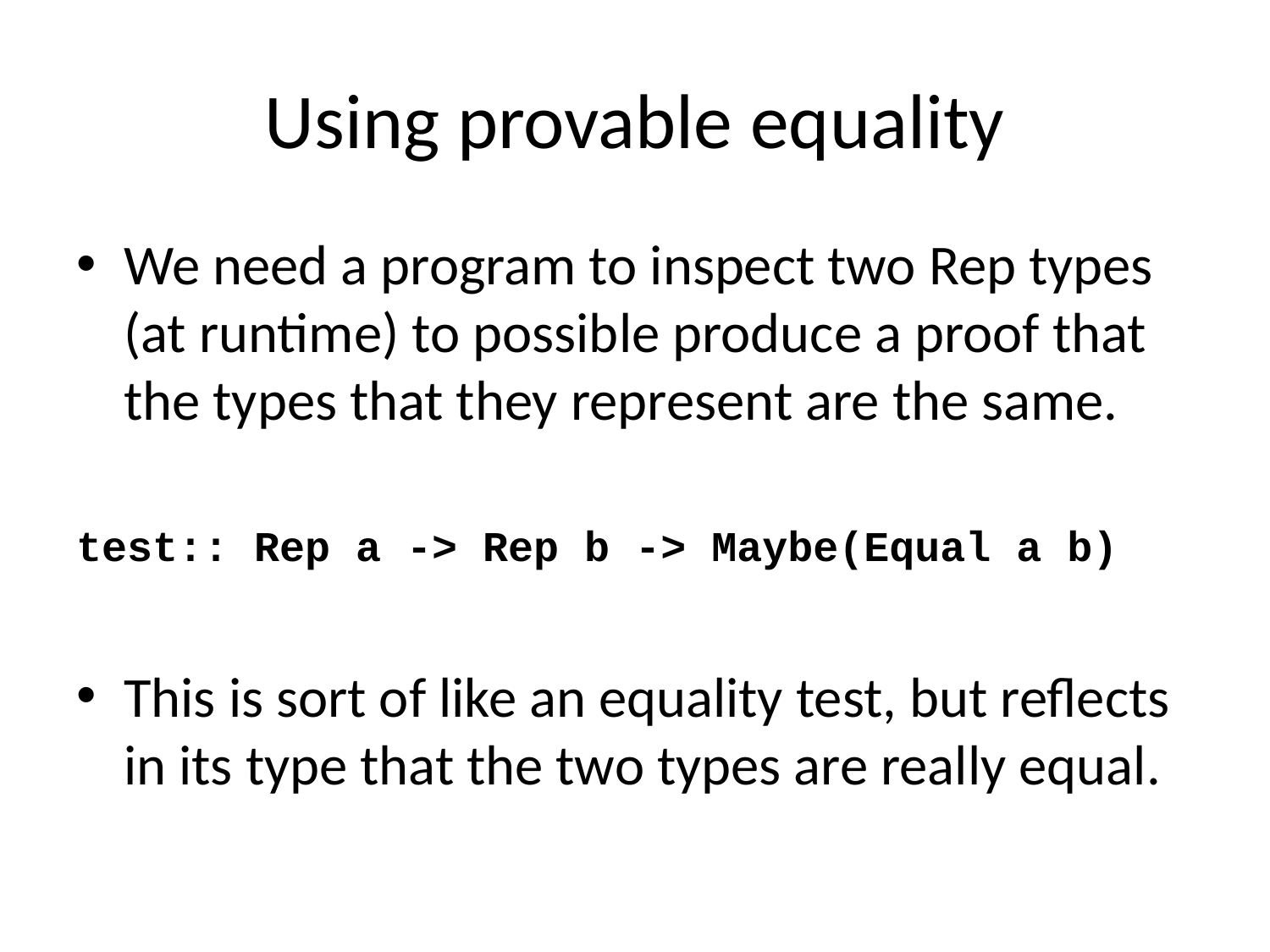

# Using provable equality
We need a program to inspect two Rep types (at runtime) to possible produce a proof that the types that they represent are the same.

test:: Rep a -> Rep b -> Maybe(Equal a b)

This is sort of like an equality test, but reflects in its type that the two types are really equal.